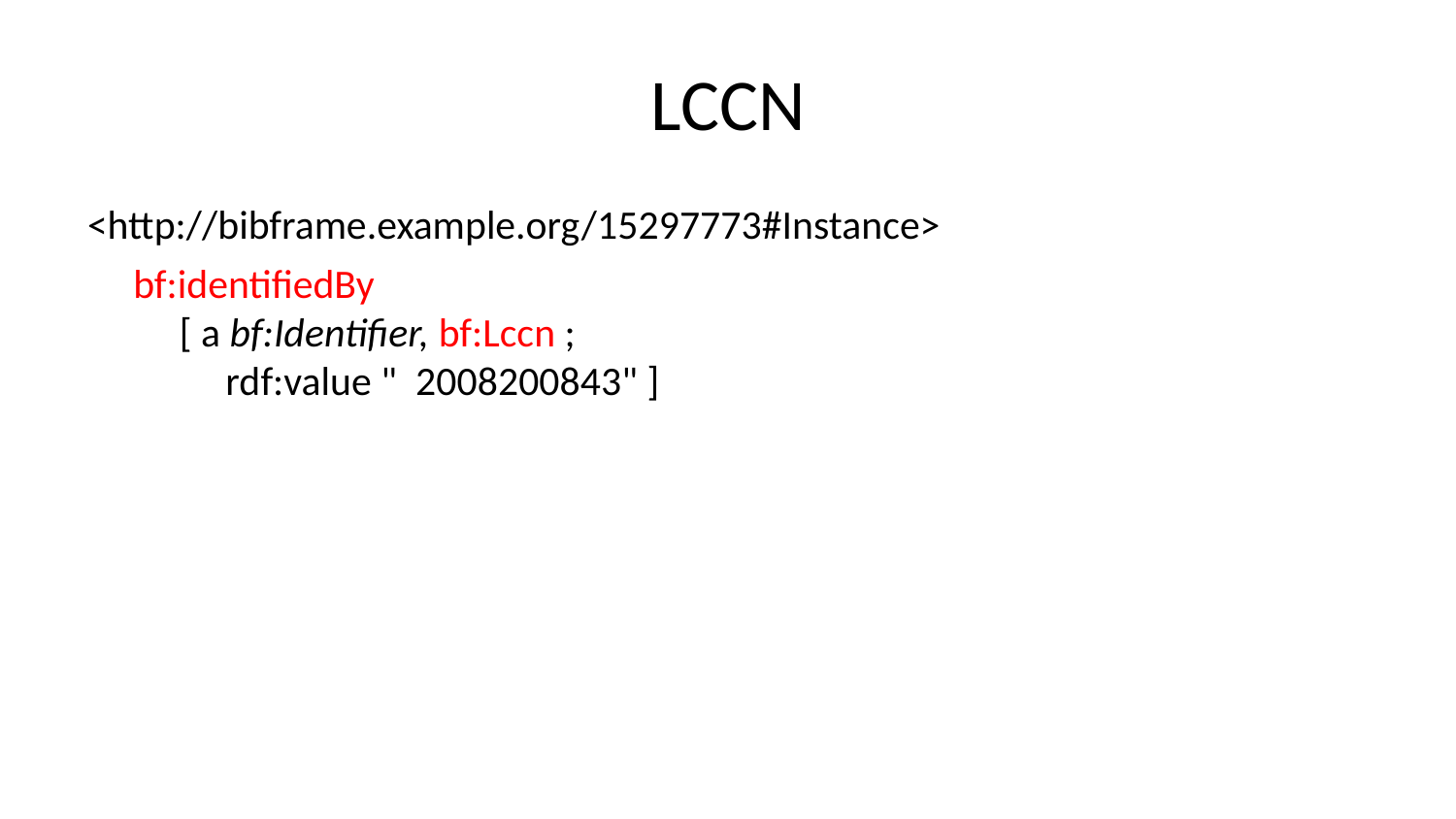

# LCCN
<http://bibframe.example.org/15297773#Instance>
     bf:identifiedBy
          [ a bf:Identifier, bf:Lccn ;
               rdf:value "  2008200843" ]